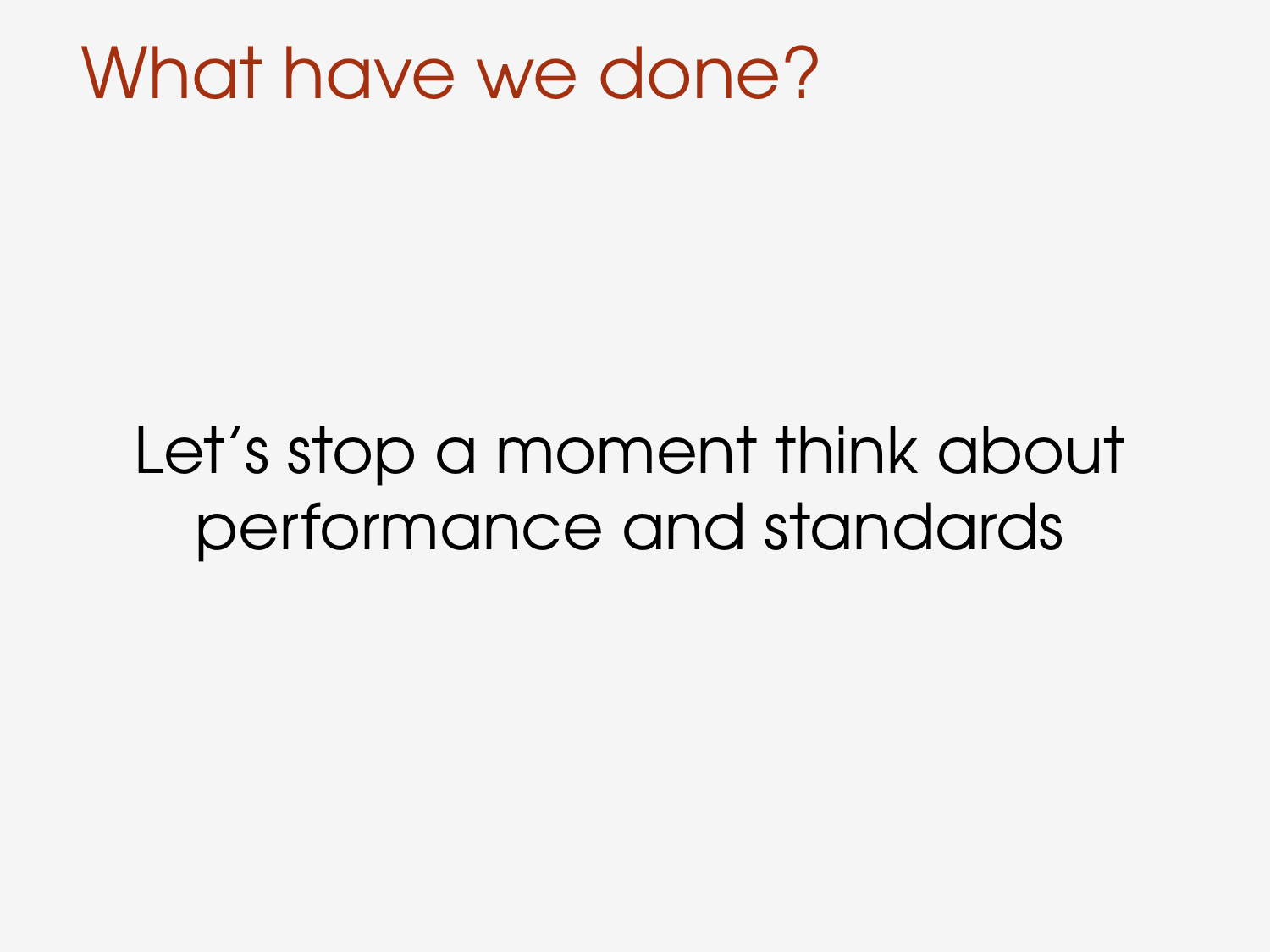

What have we done?
27
Let’s stop a moment think about performance and standards